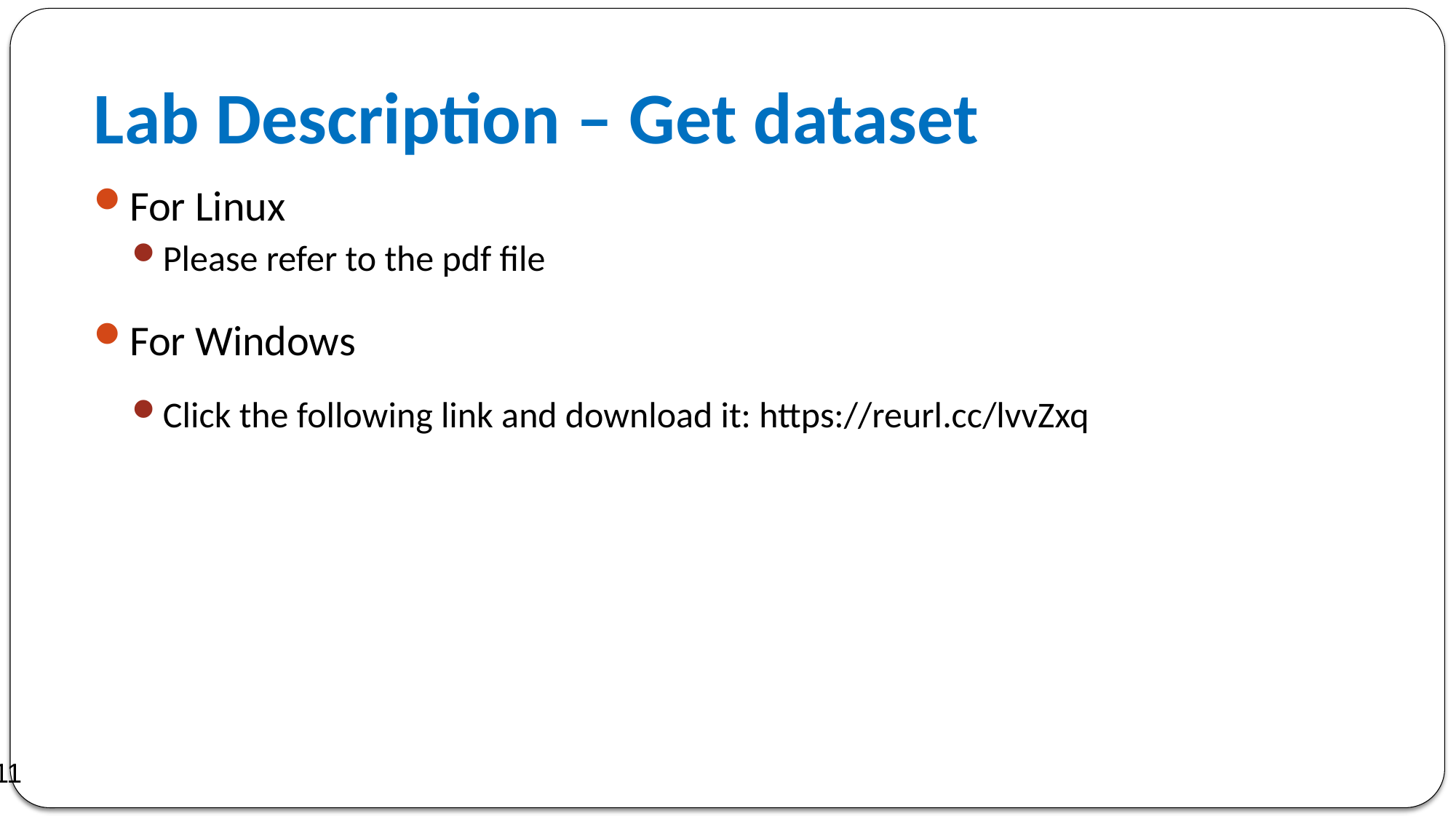

# Lab Description – Get dataset
For Linux
Please refer to the pdf file
For Windows
Click the following link and download it: https://reurl.cc/lvvZxq